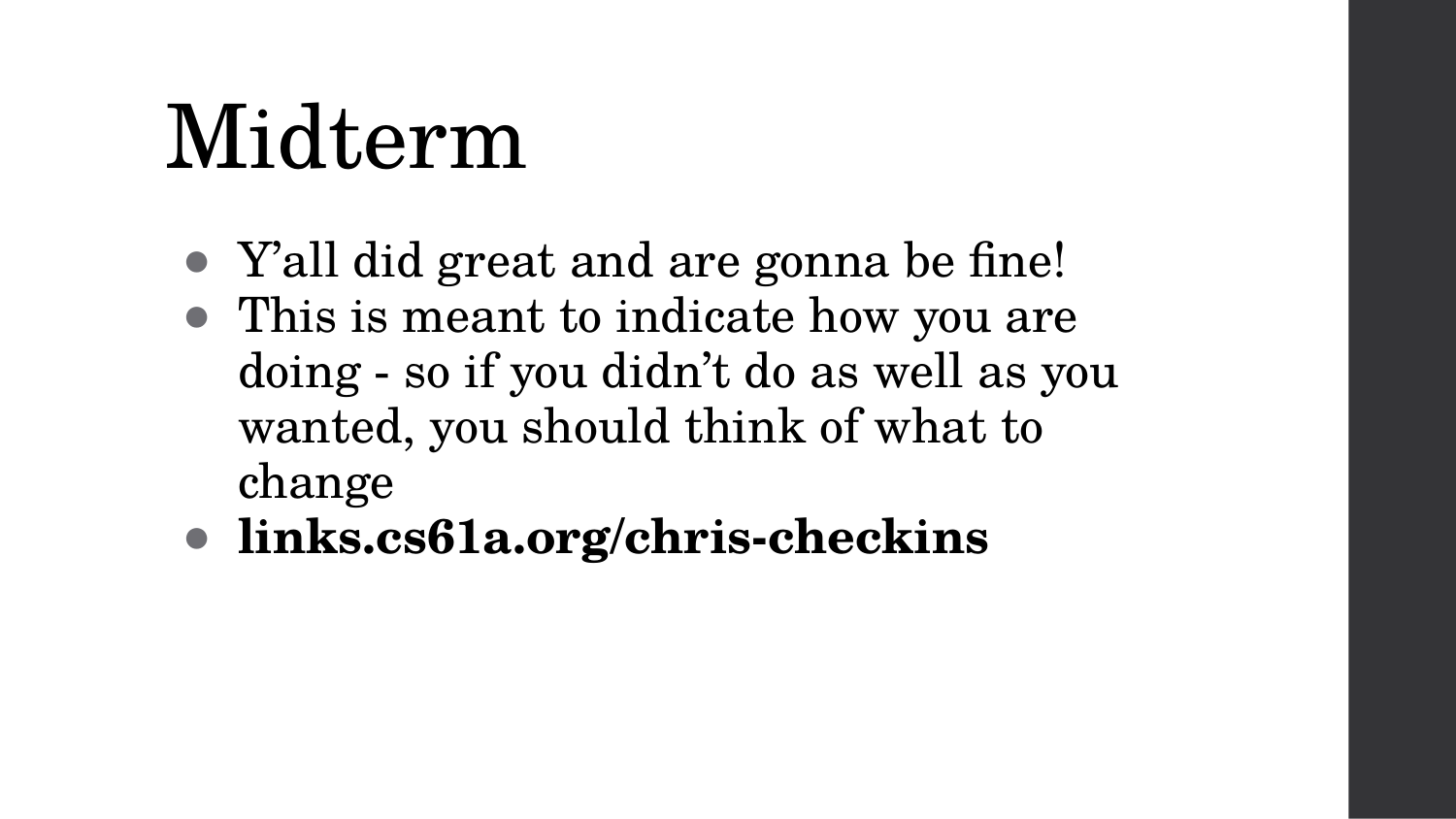

# Midterm
Y’all did great and are gonna be fine!
This is meant to indicate how you are doing - so if you didn’t do as well as you wanted, you should think of what to change
links.cs61a.org/chris-checkins